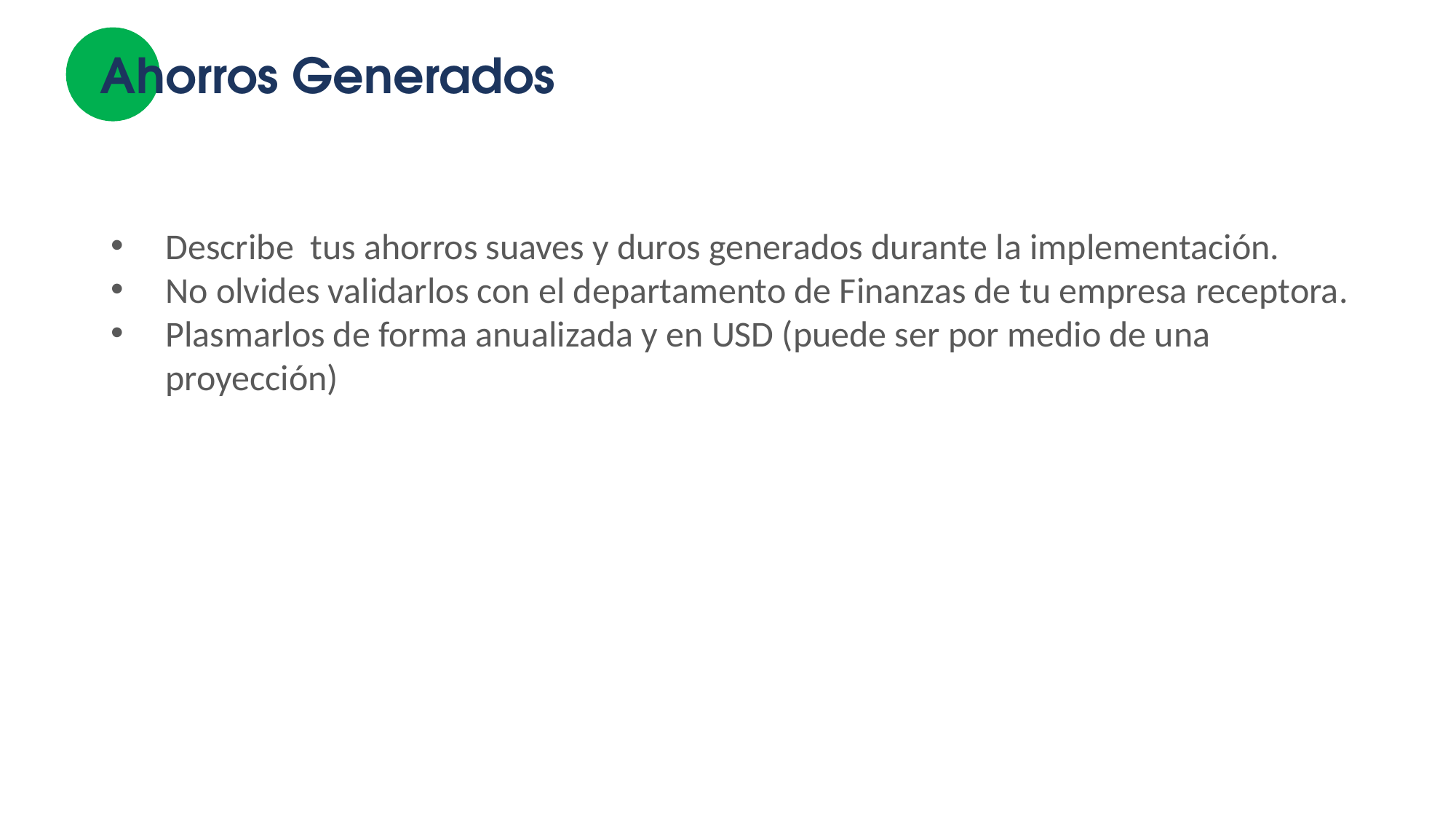

# Ahorros Generados
Describe  tus ahorros suaves y duros generados durante la implementación.
No olvides validarlos con el departamento de Finanzas de tu empresa receptora.
Plasmarlos de forma anualizada y en USD (puede ser por medio de una proyección)